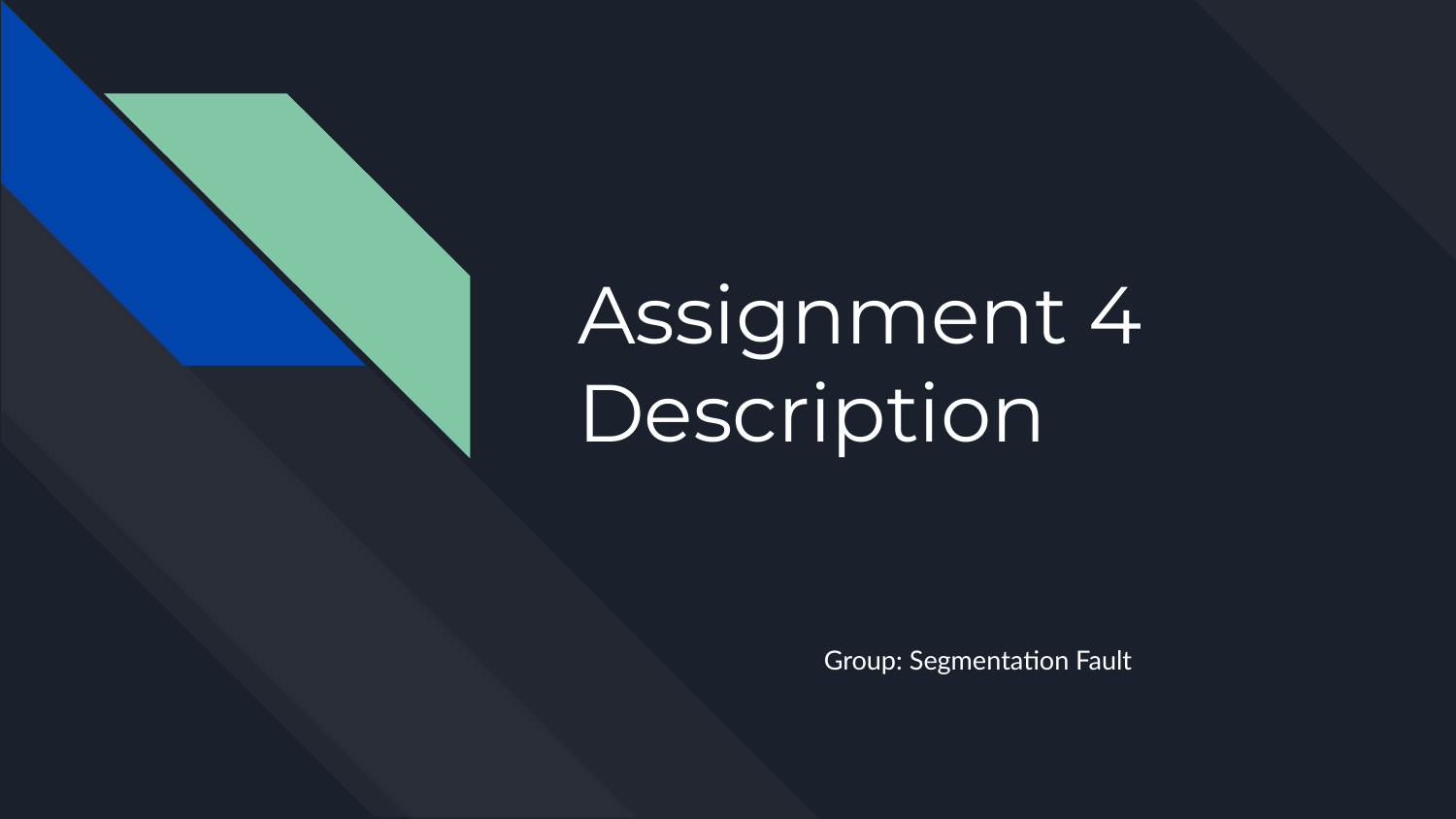

# Assignment 4 Description
Group: Segmentation Fault